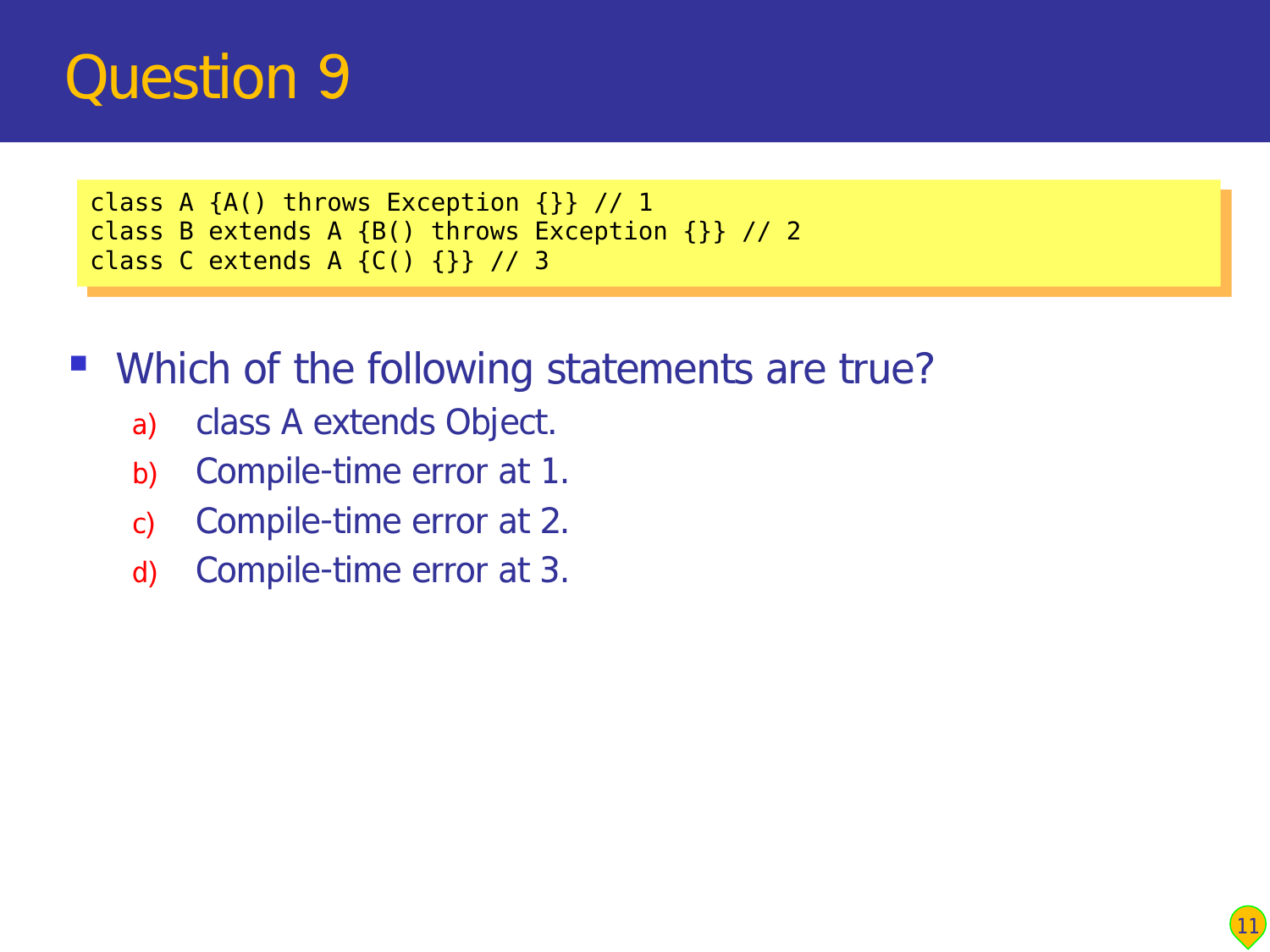

# Question 9
class A {A() throws Exception {}} // 1
class B extends A {B() throws Exception {}} // 2
class C extends A {C() {}} // 3
Which of the following statements are true?
class A extends Object.
Compile-time error at 1.
Compile-time error at 2.
Compile-time error at 3.
11